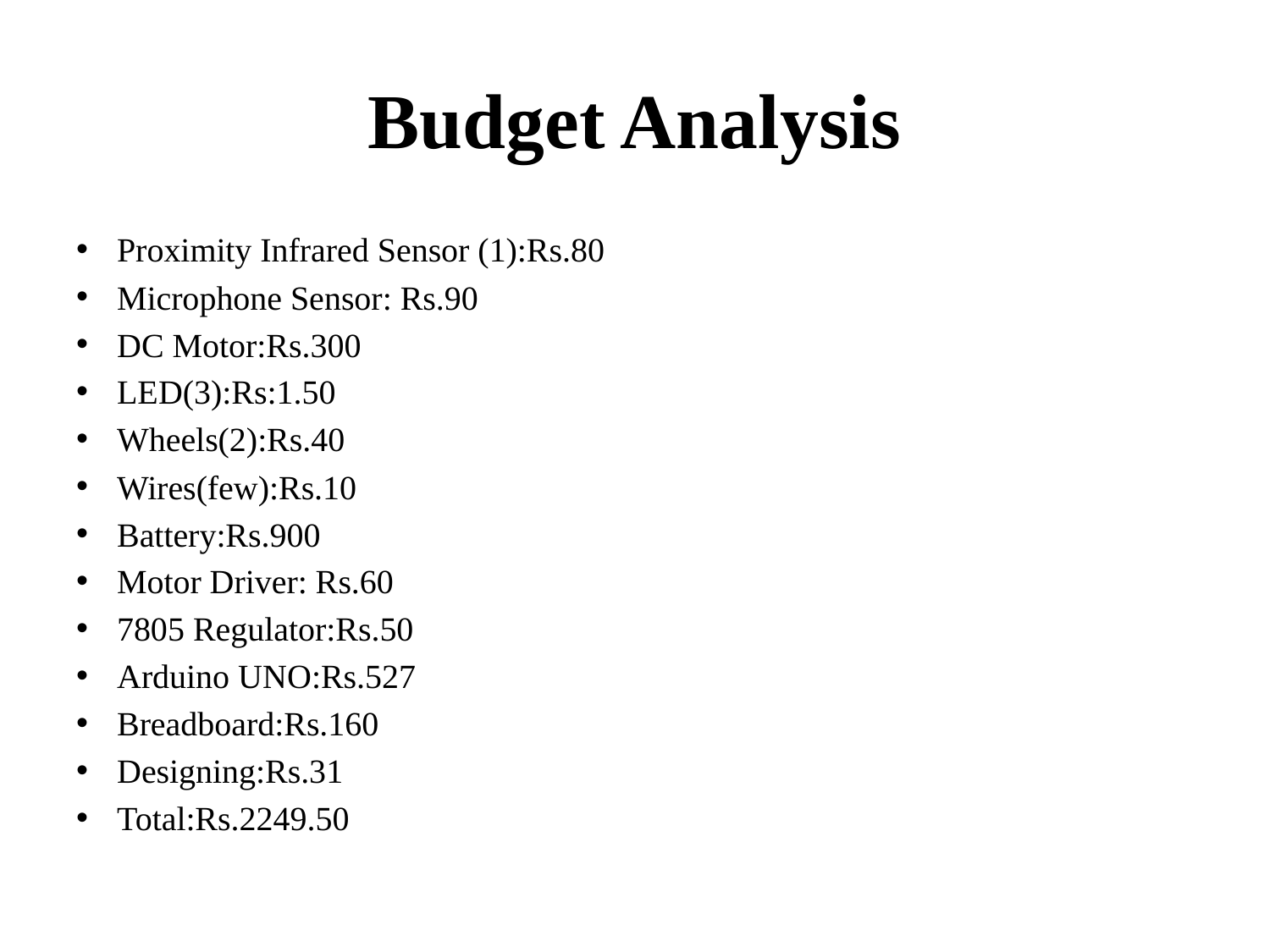

# Budget Analysis
Proximity Infrared Sensor (1):Rs.80
Microphone Sensor: Rs.90
DC Motor:Rs.300
LED(3):Rs:1.50
Wheels(2):Rs.40
Wires(few):Rs.10
Battery:Rs.900
Motor Driver: Rs.60
7805 Regulator:Rs.50
Arduino UNO:Rs.527
Breadboard:Rs.160
Designing:Rs.31
Total:Rs.2249.50